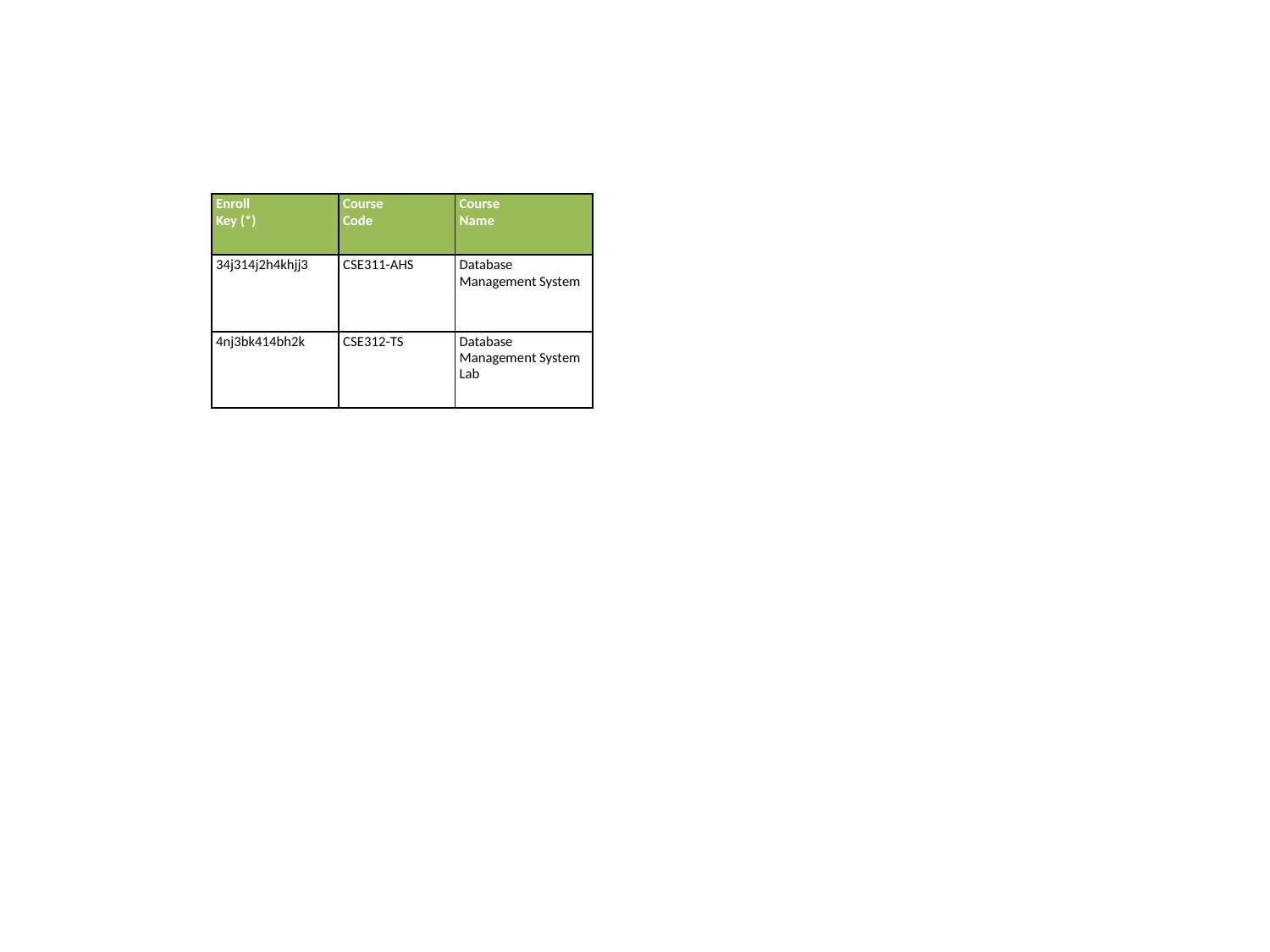

| Enroll Key (\*) | Course Code | Course Name |
| --- | --- | --- |
| 34j314j2h4khjj3 | CSE311-AHS | Database Management System |
| 4nj3bk414bh2k | CSE312-TS | Database Management System Lab |